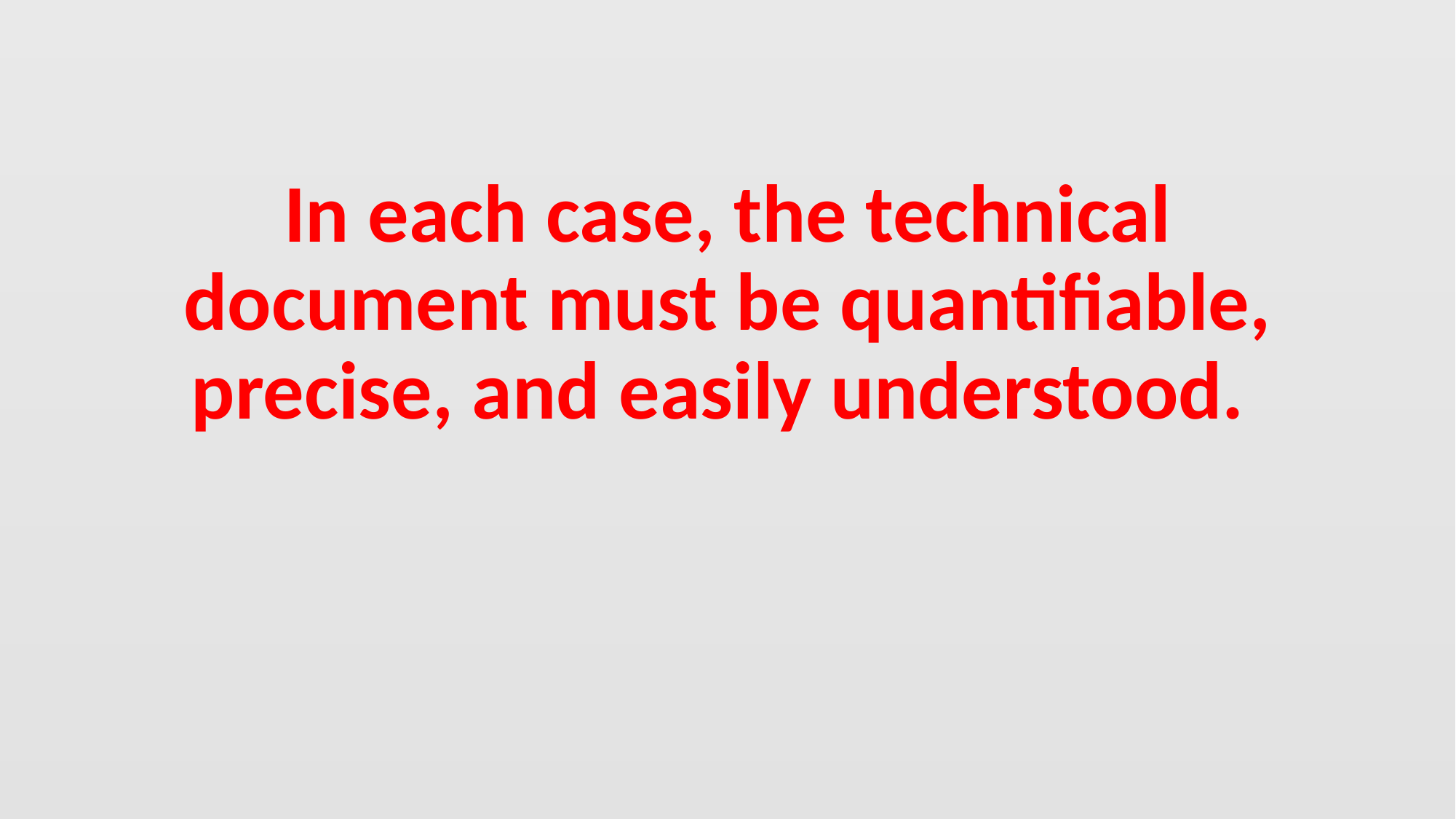

In each case, the technical document must be quantifiable, precise, and easily understood.